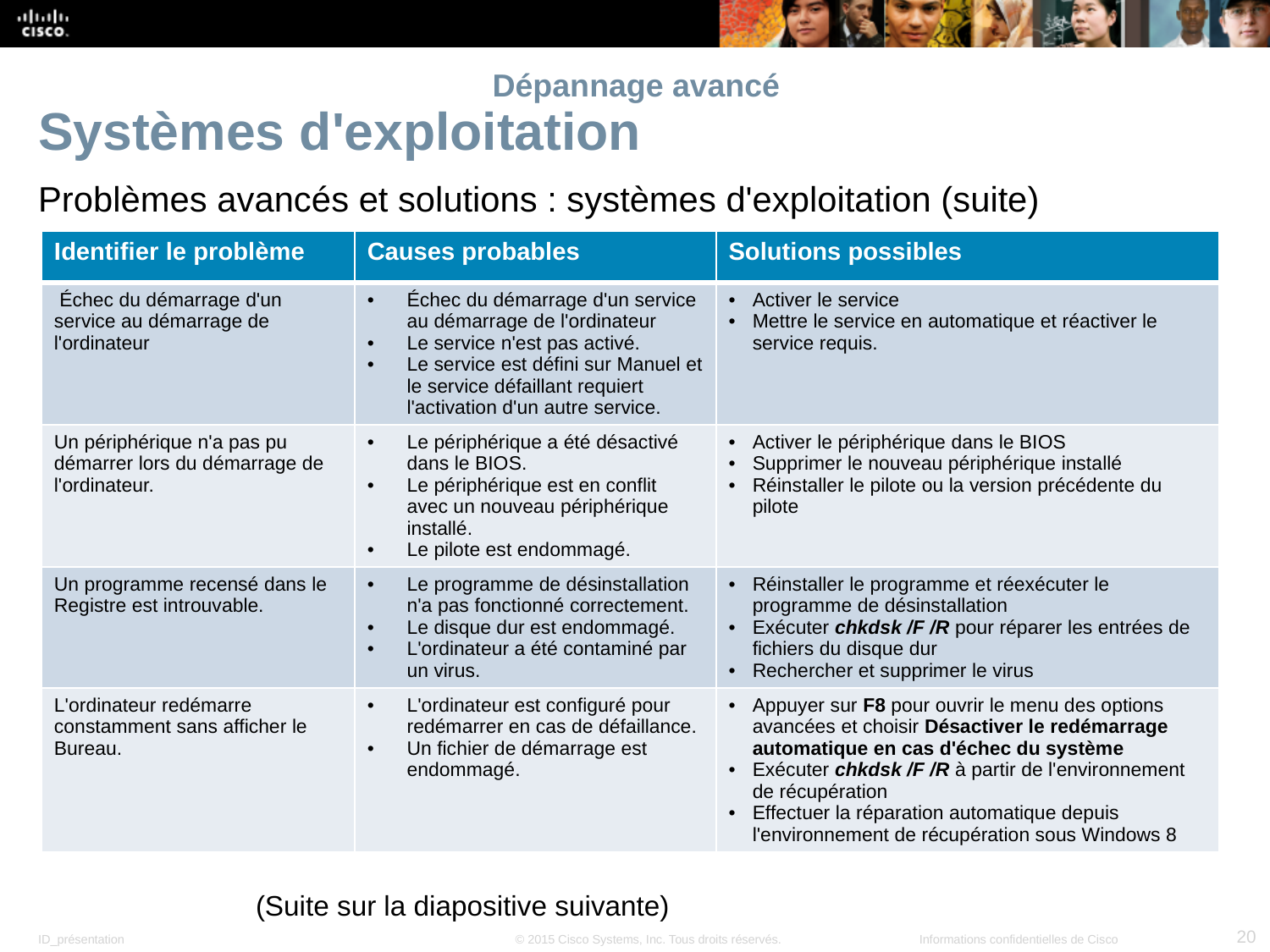

# Dépannage avancé
Systèmes d'exploitation
Problèmes avancés et solutions : systèmes d'exploitation (suite)

| Identifier le problème | Causes probables | Solutions possibles |
| --- | --- | --- |
| Échec du démarrage d'un service au démarrage de l'ordinateur | Échec du démarrage d'un service au démarrage de l'ordinateur Le service n'est pas activé. Le service est défini sur Manuel et le service défaillant requiert l'activation d'un autre service. | Activer le service Mettre le service en automatique et réactiver le service requis. |
| Un périphérique n'a pas pu démarrer lors du démarrage de l'ordinateur. | Le périphérique a été désactivé dans le BIOS. Le périphérique est en conflit avec un nouveau périphérique installé. Le pilote est endommagé. | Activer le périphérique dans le BIOS Supprimer le nouveau périphérique installé Réinstaller le pilote ou la version précédente du pilote |
| Un programme recensé dans le Registre est introuvable. | Le programme de désinstallation n'a pas fonctionné correctement. Le disque dur est endommagé. L'ordinateur a été contaminé par un virus. | Réinstaller le programme et réexécuter le programme de désinstallation Exécuter chkdsk /F /R pour réparer les entrées de fichiers du disque dur Rechercher et supprimer le virus |
| L'ordinateur redémarre constamment sans afficher le Bureau. | L'ordinateur est configuré pour redémarrer en cas de défaillance. Un fichier de démarrage est endommagé. | Appuyer sur F8 pour ouvrir le menu des options avancées et choisir Désactiver le redémarrage automatique en cas d'échec du système Exécuter chkdsk /F /R à partir de l'environnement de récupération Effectuer la réparation automatique depuis l'environnement de récupération sous Windows 8 |
(Suite sur la diapositive suivante)